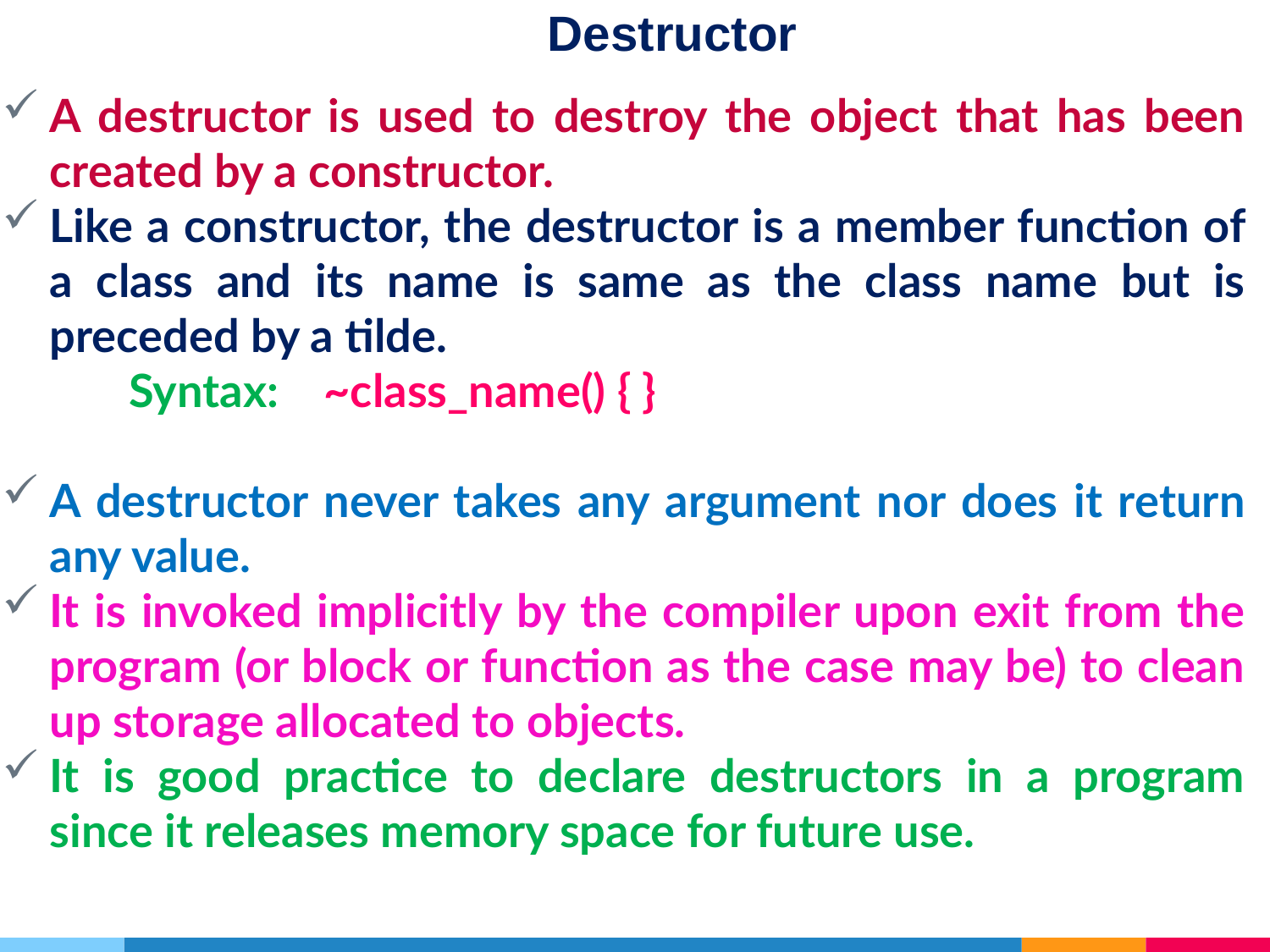

# Destructor
A destructor is used to destroy the object that has been created by a constructor.
Like a constructor, the destructor is a member function of a class and its name is same as the class name but is preceded by a tilde.
	Syntax:    ~class_name() { }

A destructor never takes any argument nor does it return any value.
It is invoked implicitly by the compiler upon exit from the program (or block or function as the case may be) to clean up storage allocated to objects.
It is good practice to declare destructors in a program since it releases memory space for future use.